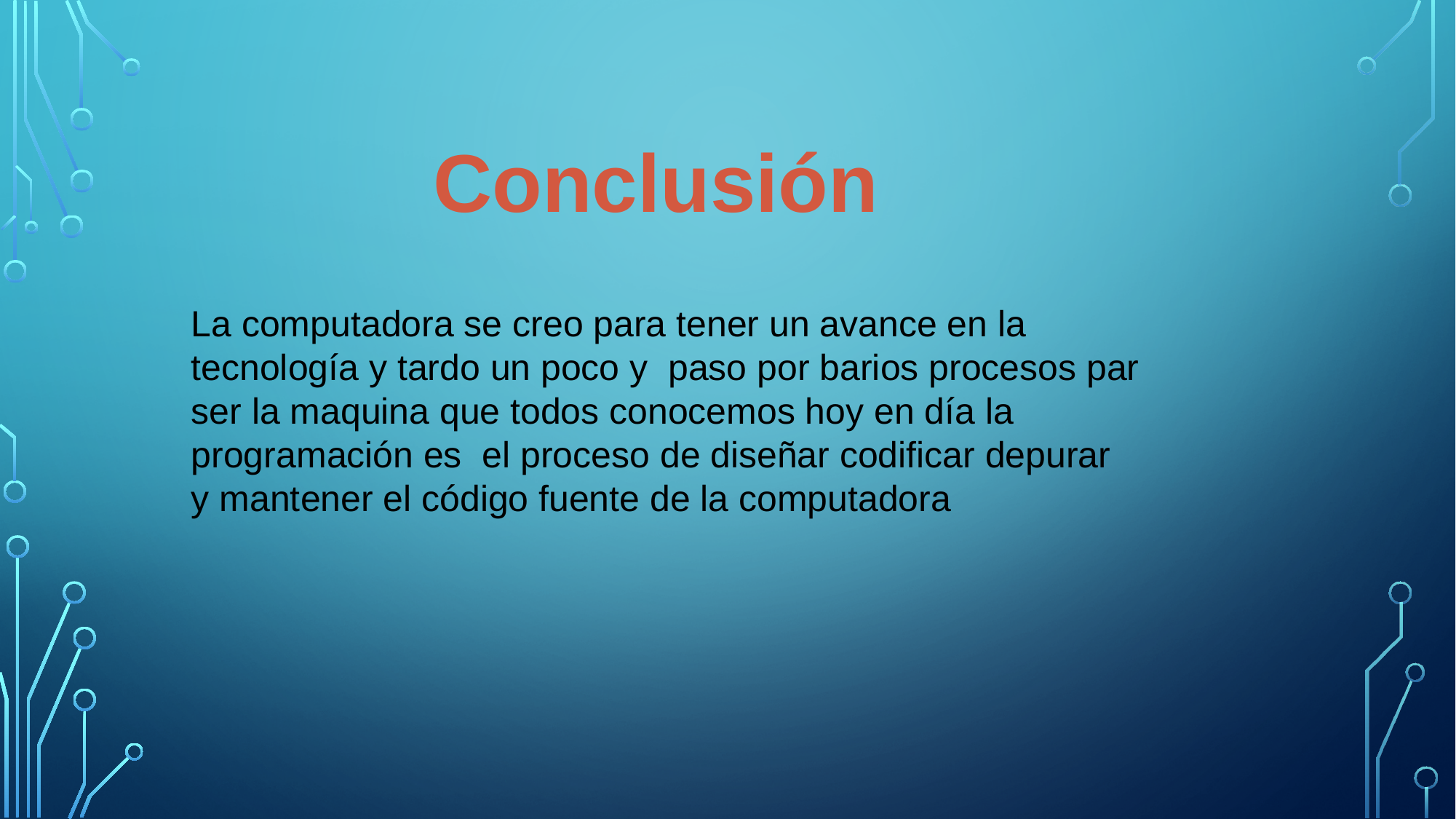

Conclusión
La computadora se creo para tener un avance en la tecnología y tardo un poco y  paso por barios procesos par ser la maquina que todos conocemos hoy en día la programación es  el proceso de diseñar codificar depurar  y mantener el código fuente de la computadora